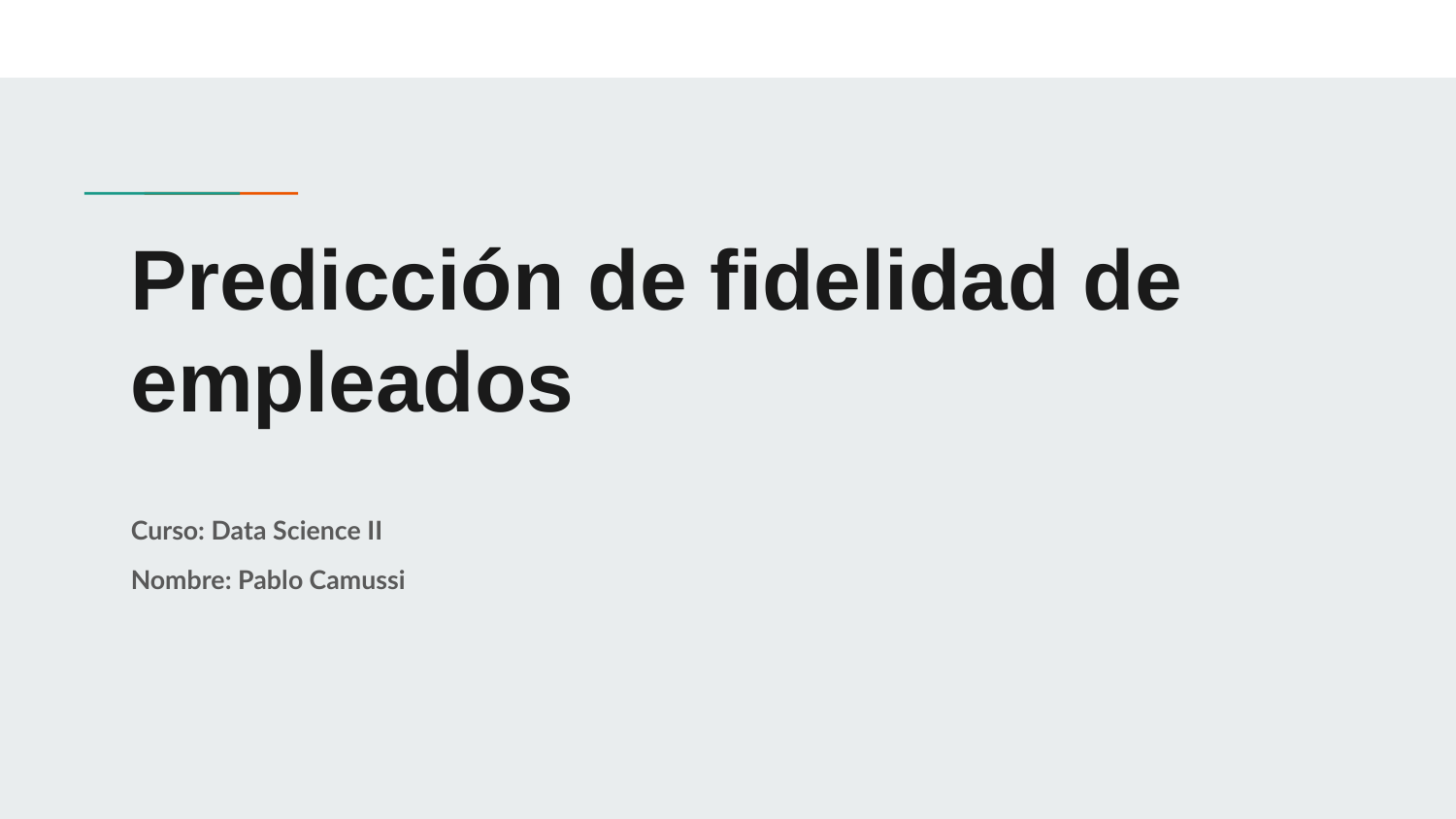

# Predicción de fidelidad de empleados
Curso: Data Science II

Nombre: Pablo Camussi